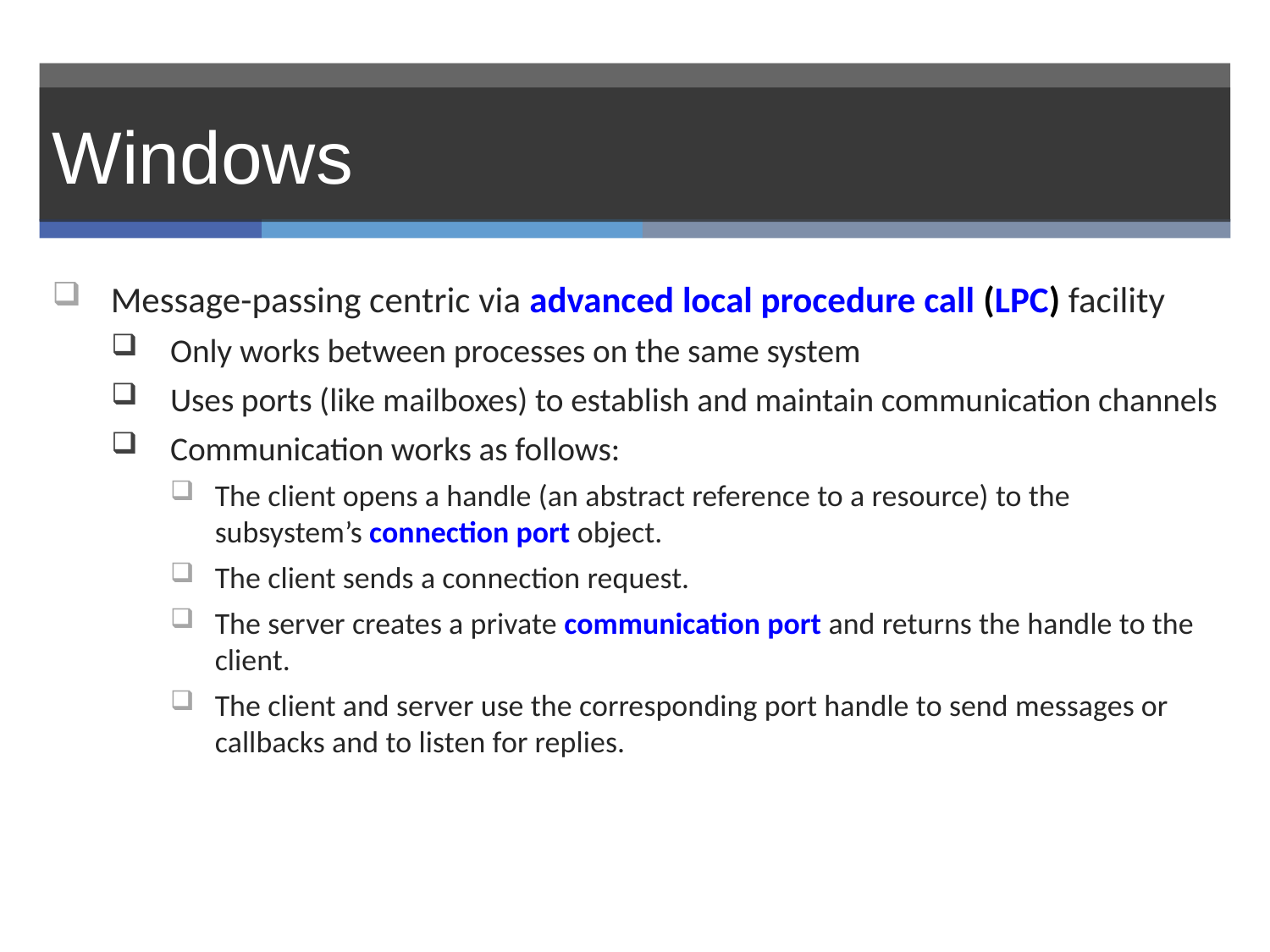

# Windows
Message-passing centric via advanced local procedure call (LPC) facility
Only works between processes on the same system
Uses ports (like mailboxes) to establish and maintain communication channels
Communication works as follows:
The client opens a handle (an abstract reference to a resource) to the subsystem’s connection port object.
The client sends a connection request.
The server creates a private communication port and returns the handle to the client.
The client and server use the corresponding port handle to send messages or callbacks and to listen for replies.